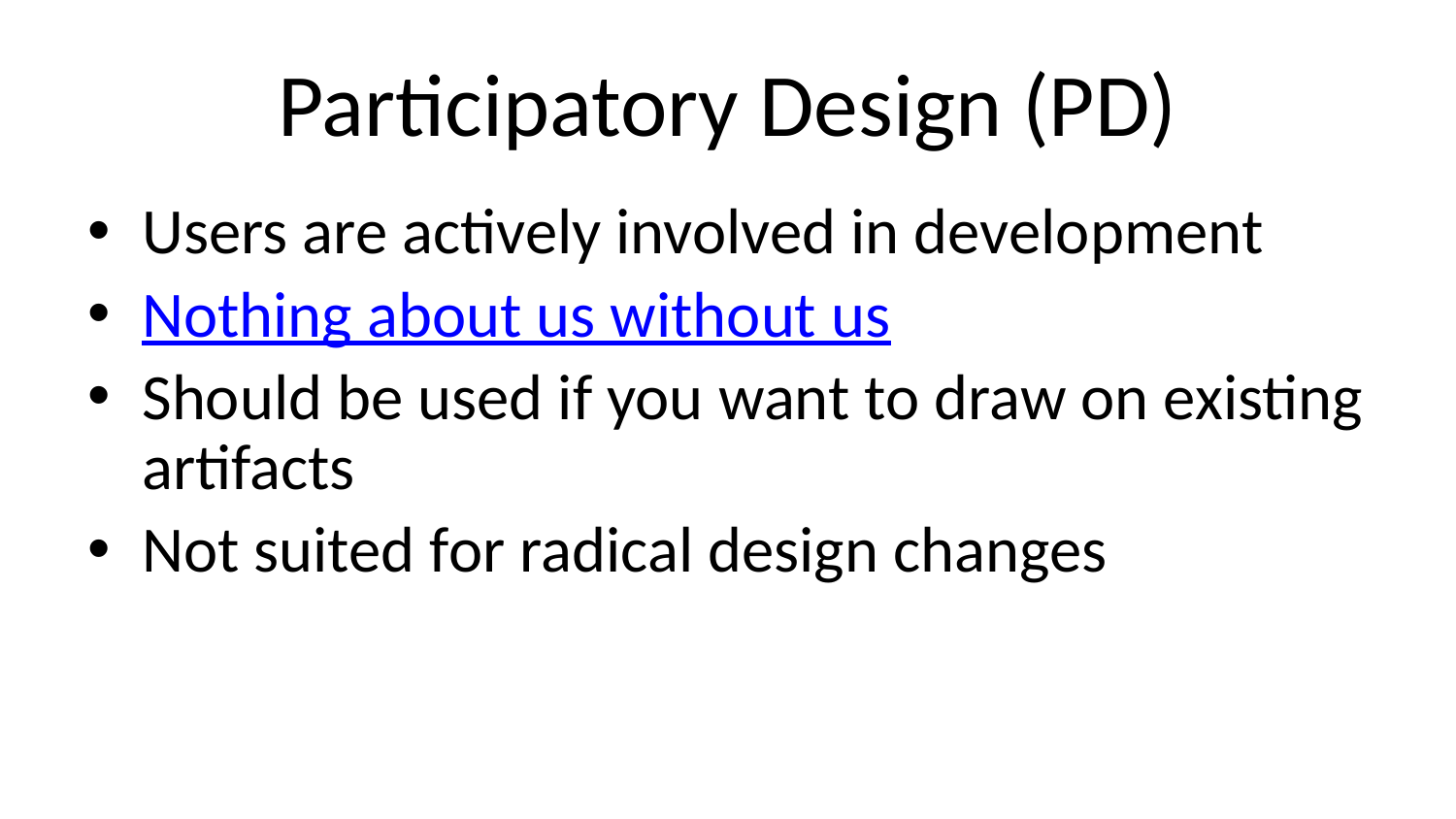

# Participatory Design (PD)
Users are actively involved in development
Nothing about us without us
Should be used if you want to draw on existing artifacts
Not suited for radical design changes